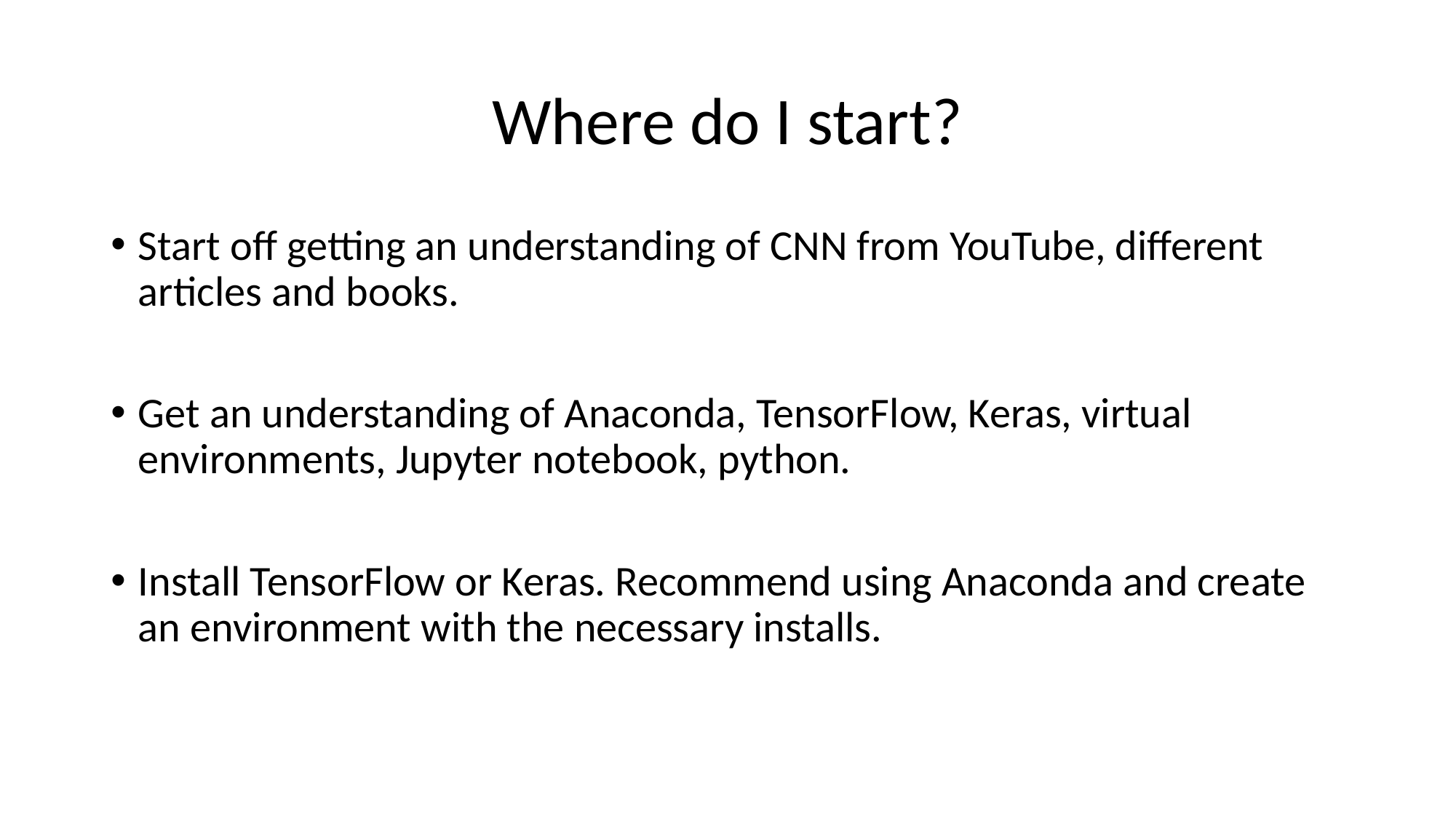

# Where do I start?
Start off getting an understanding of CNN from YouTube, different articles and books.

Get an understanding of Anaconda, TensorFlow, Keras, virtual environments, Jupyter notebook, python.

Install TensorFlow or Keras. Recommend using Anaconda and create an environment with the necessary installs.